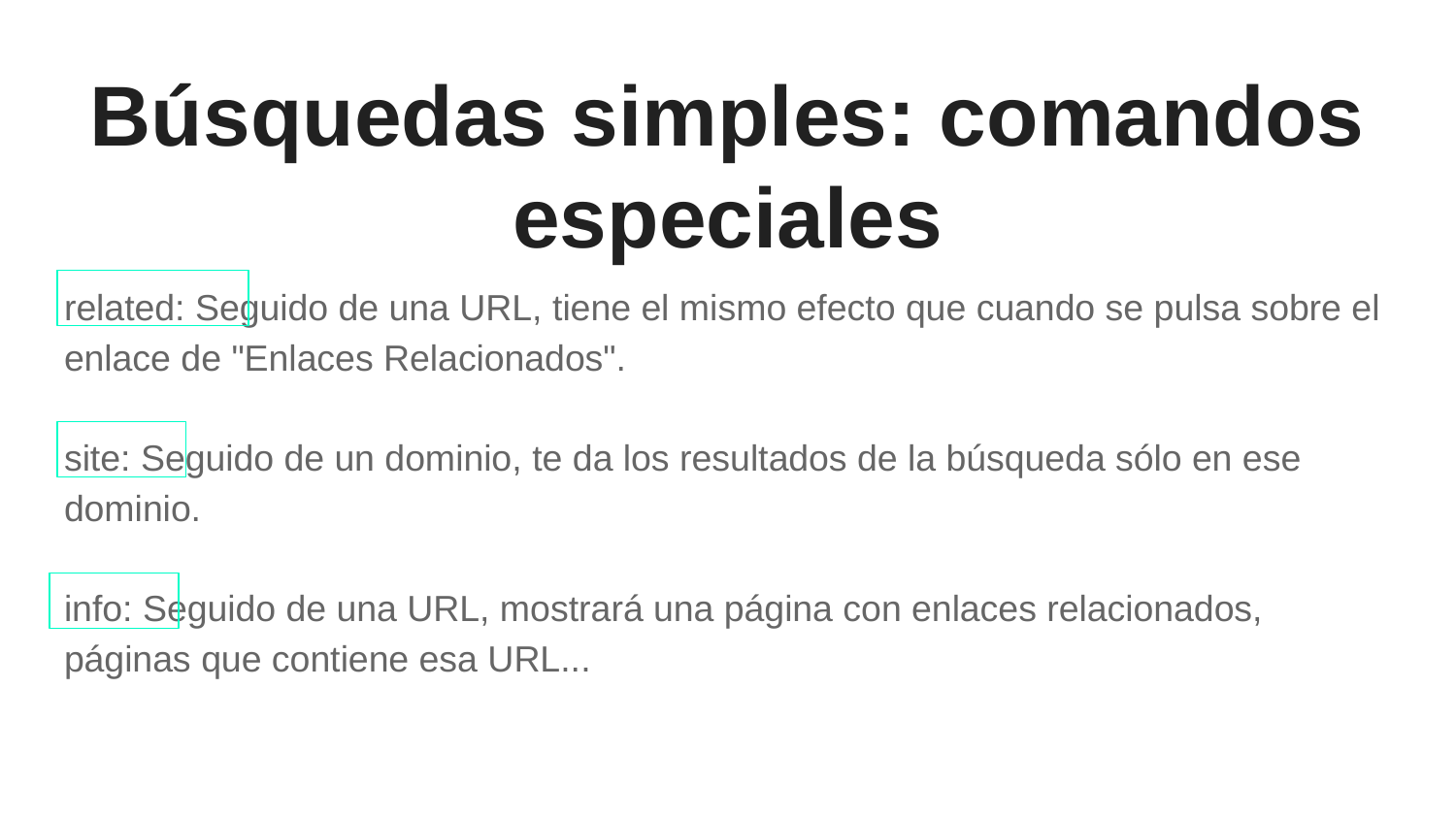

# Búsquedas simples: comandos especiales

related: Seguido de una URL, tiene el mismo efecto que cuando se pulsa sobre el enlace de "Enlaces Relacionados".

site: Seguido de un dominio, te da los resultados de la búsqueda sólo en ese dominio.

info: Seguido de una URL, mostrará una página con enlaces relacionados, páginas que contiene esa URL...